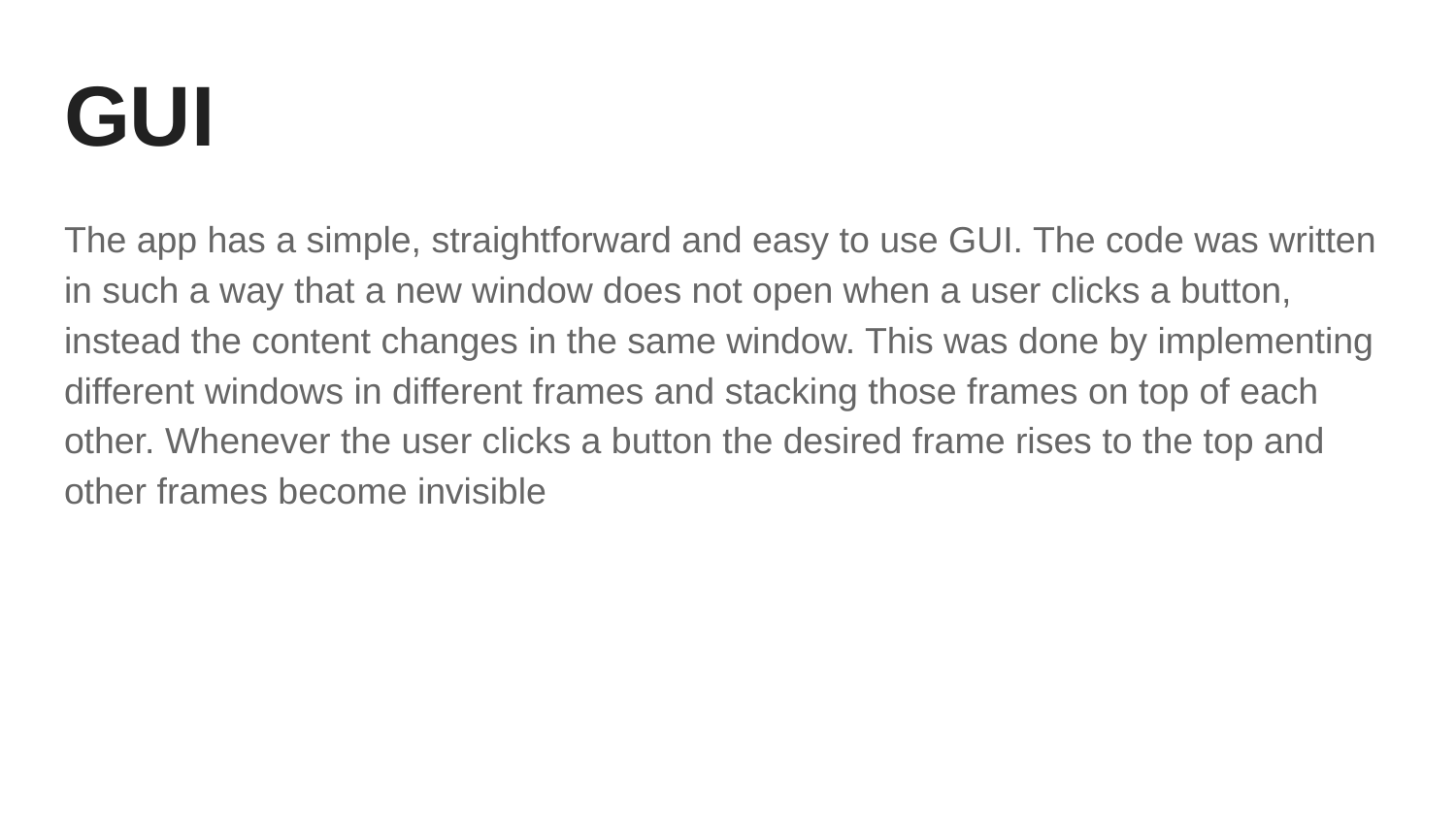

# GUI
The app has a simple, straightforward and easy to use GUI. The code was written in such a way that a new window does not open when a user clicks a button, instead the content changes in the same window. This was done by implementing different windows in different frames and stacking those frames on top of each other. Whenever the user clicks a button the desired frame rises to the top and other frames become invisible